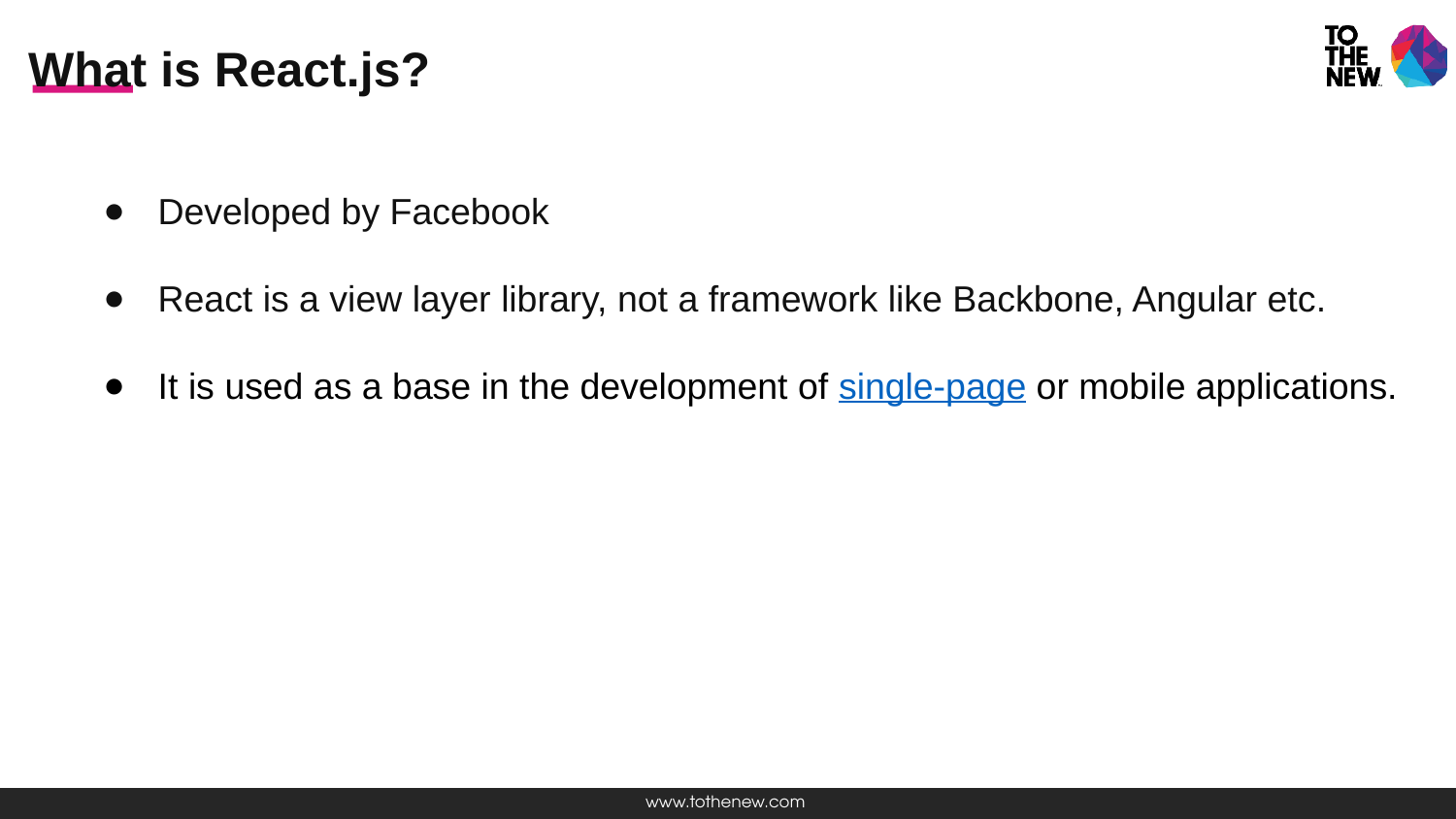

# What is React.js?
Developed by Facebook
React is a view layer library, not a framework like Backbone, Angular etc.
It is used as a base in the development of single-page or mobile applications.